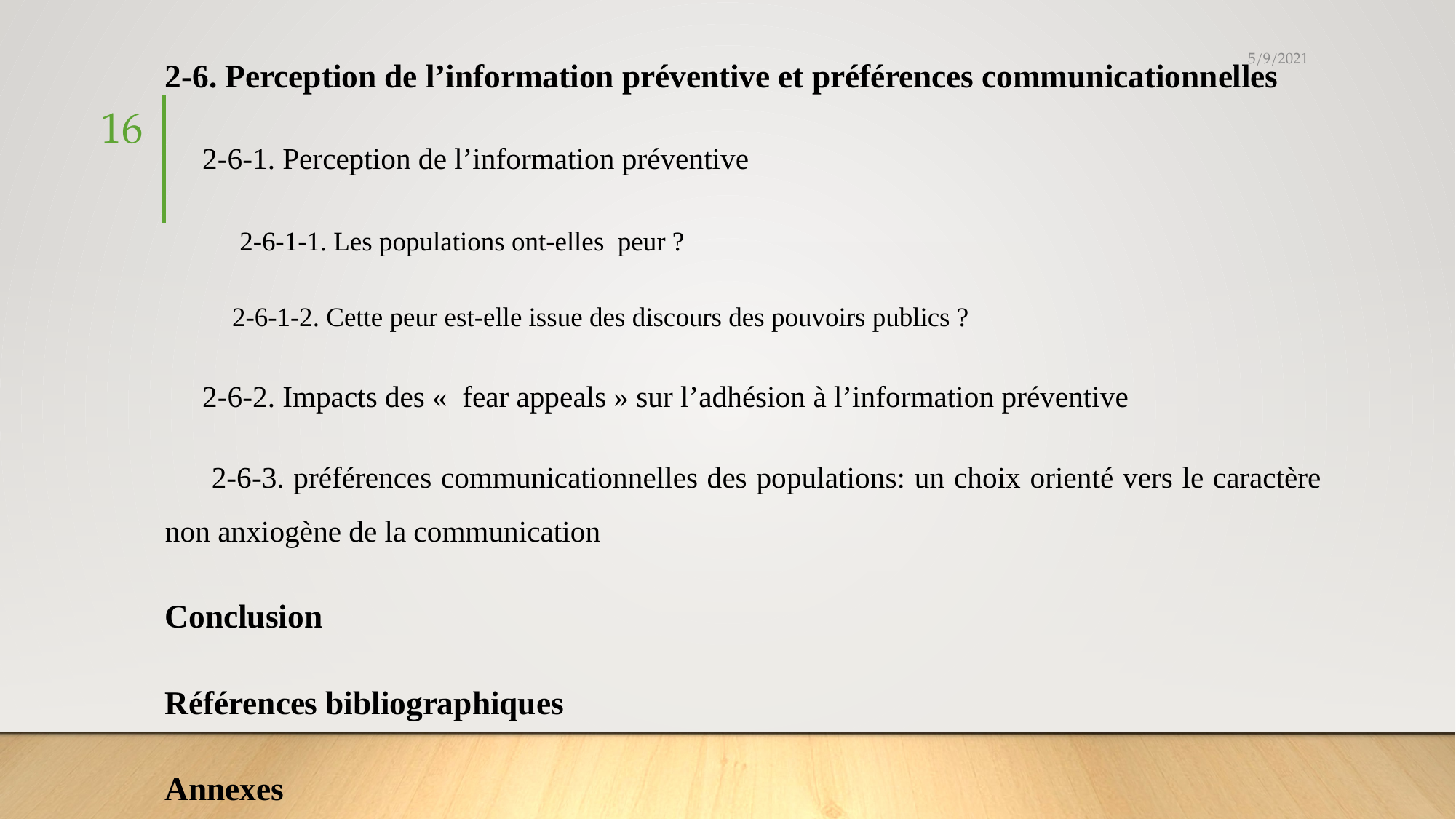

2-6. Perception de l’information préventive et préférences communicationnelles
     2-6-1. Perception de l’information préventive
          2-6-1-1. Les populations ont-elles  peur ?
          2-6-1-2. Cette peur est-elle issue des discours des pouvoirs publics ?
     2-6-2. Impacts des «  fear appeals » sur l’adhésion à l’information préventive
     2-6-3. préférences communicationnelles des populations: un choix orienté vers le caractère non anxiogène de la communication
Conclusion
Références bibliographiques
Annexes

5/9/2021
16